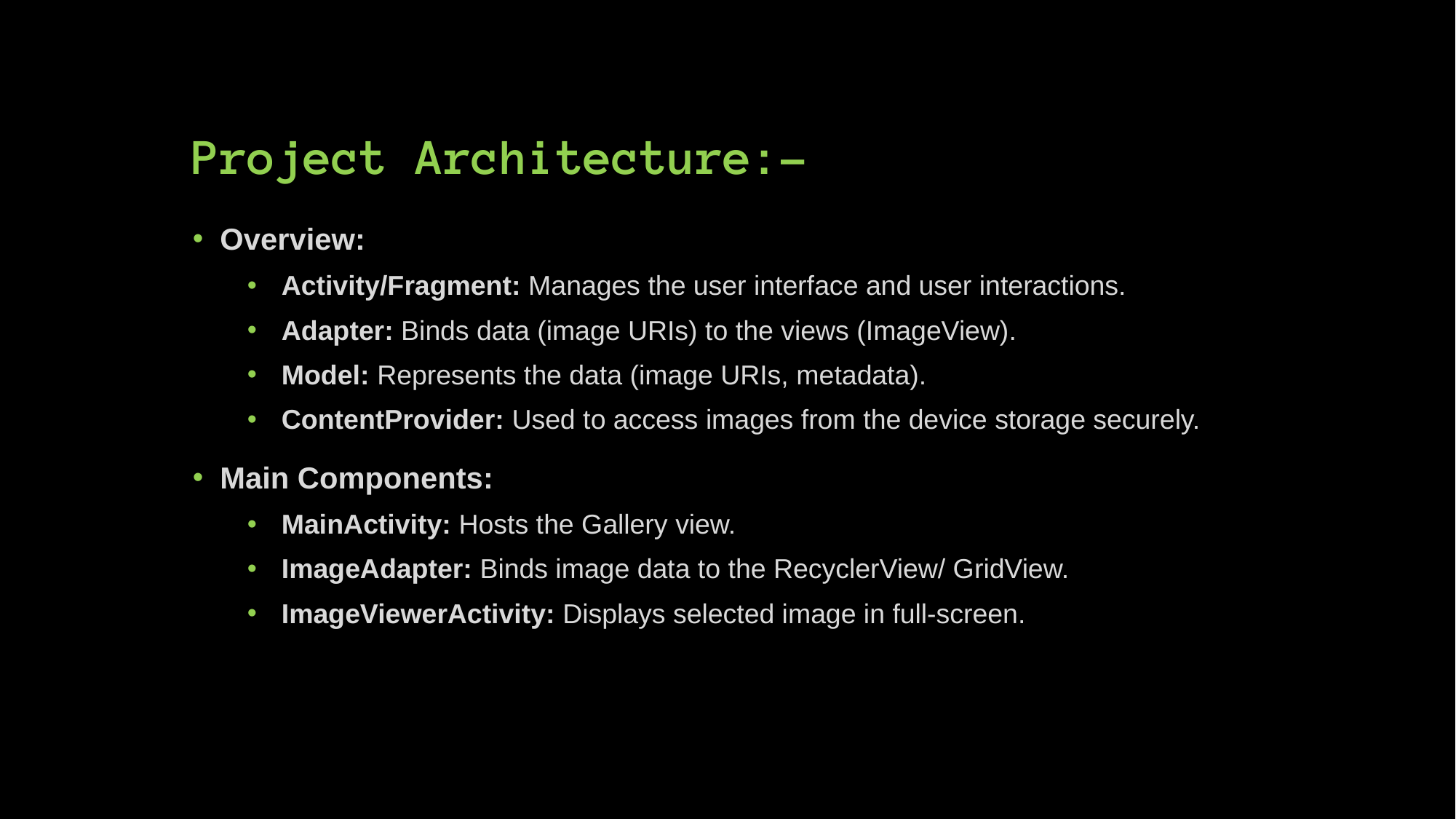

# Project Architecture:-
Overview:
Activity/Fragment: Manages the user interface and user interactions.
Adapter: Binds data (image URIs) to the views (ImageView).
Model: Represents the data (image URIs, metadata).
ContentProvider: Used to access images from the device storage securely.
Main Components:
MainActivity: Hosts the Gallery view.
ImageAdapter: Binds image data to the RecyclerView/ GridView.
ImageViewerActivity: Displays selected image in full-screen.